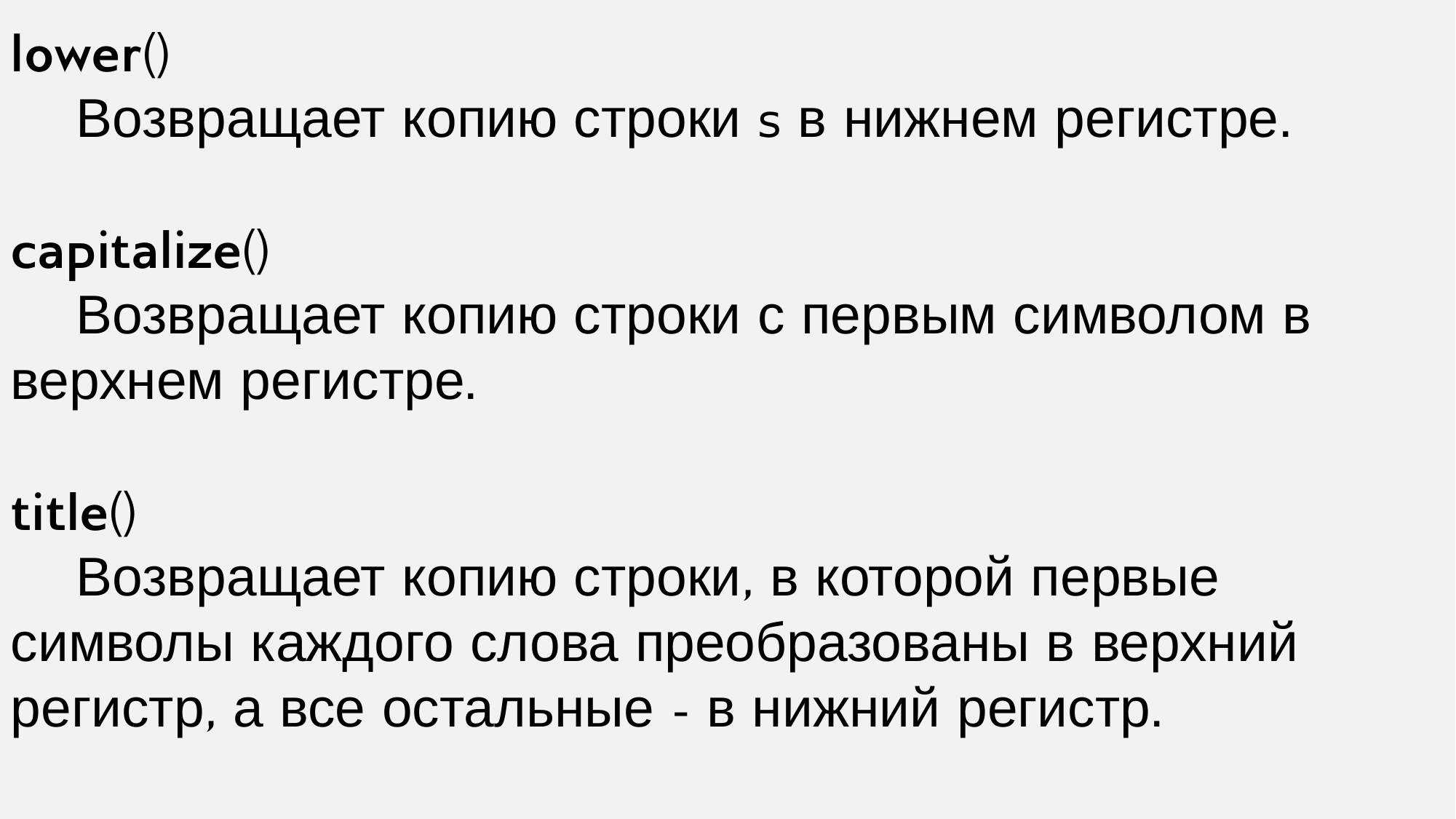

lower()
    Возвращает копию строки s в нижнем регистре.

capitalize()
    Возвращает копию строки с первым символом в верхнем регистре.

title()
    Возвращает копию строки, в которой первые символы каждого слова преобразованы в верхний регистр, а все остальные - в нижний регистр.